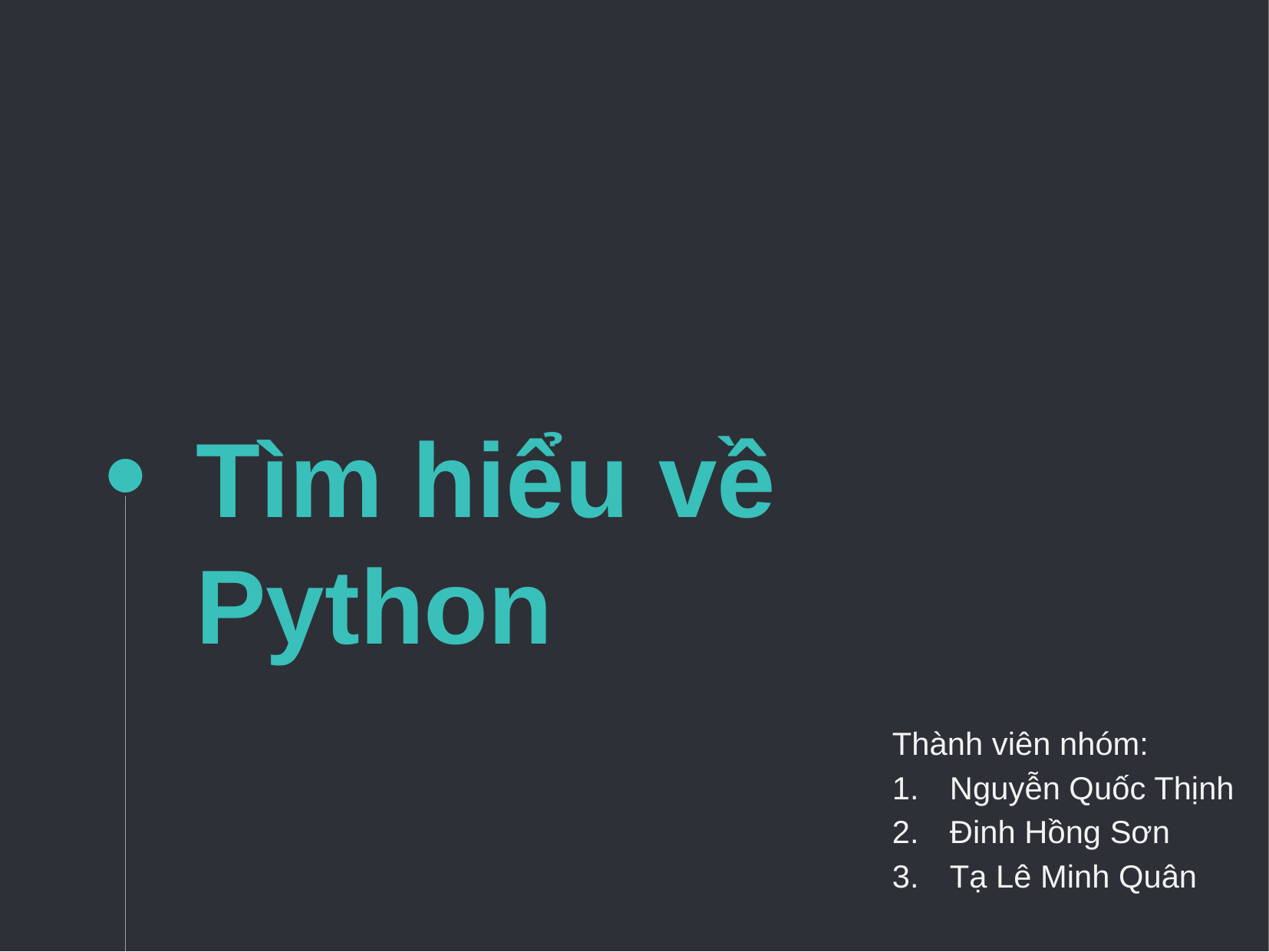

# Tìm hiểu về Python
Thành viên nhóm:
Nguyễn Quốc Thịnh
Đinh Hồng Sơn
Tạ Lê Minh Quân